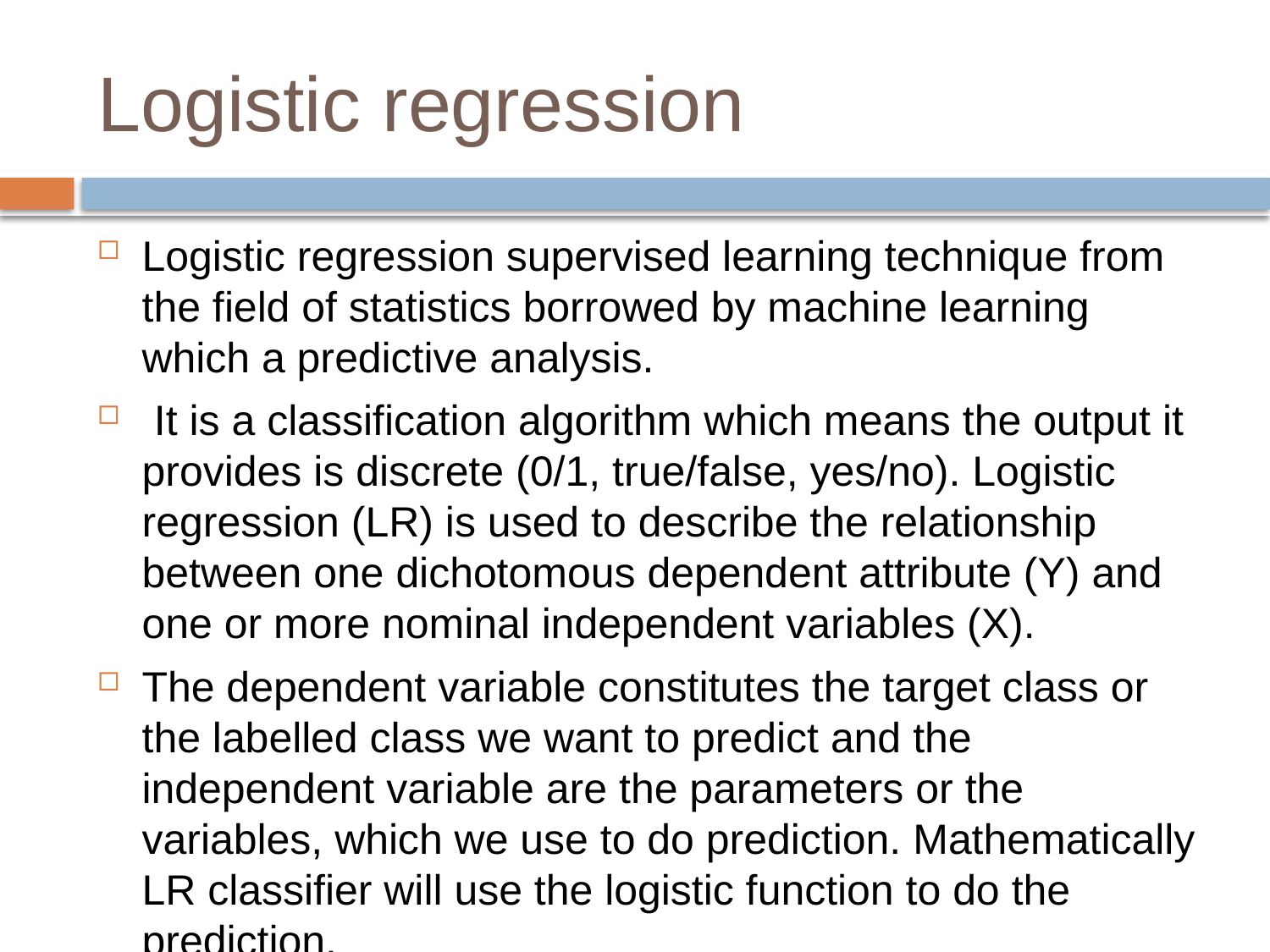

# Logistic regression
Logistic regression supervised learning technique from the field of statistics borrowed by machine learning which a predictive analysis.
 It is a classification algorithm which means the output it provides is discrete (0/1, true/false, yes/no). Logistic regression (LR) is used to describe the relationship between one dichotomous dependent attribute (Y) and one or more nominal independent variables (X).
The dependent variable constitutes the target class or the labelled class we want to predict and the independent variable are the parameters or the variables, which we use to do prediction. Mathematically LR classifier will use the logistic function to do the prediction.